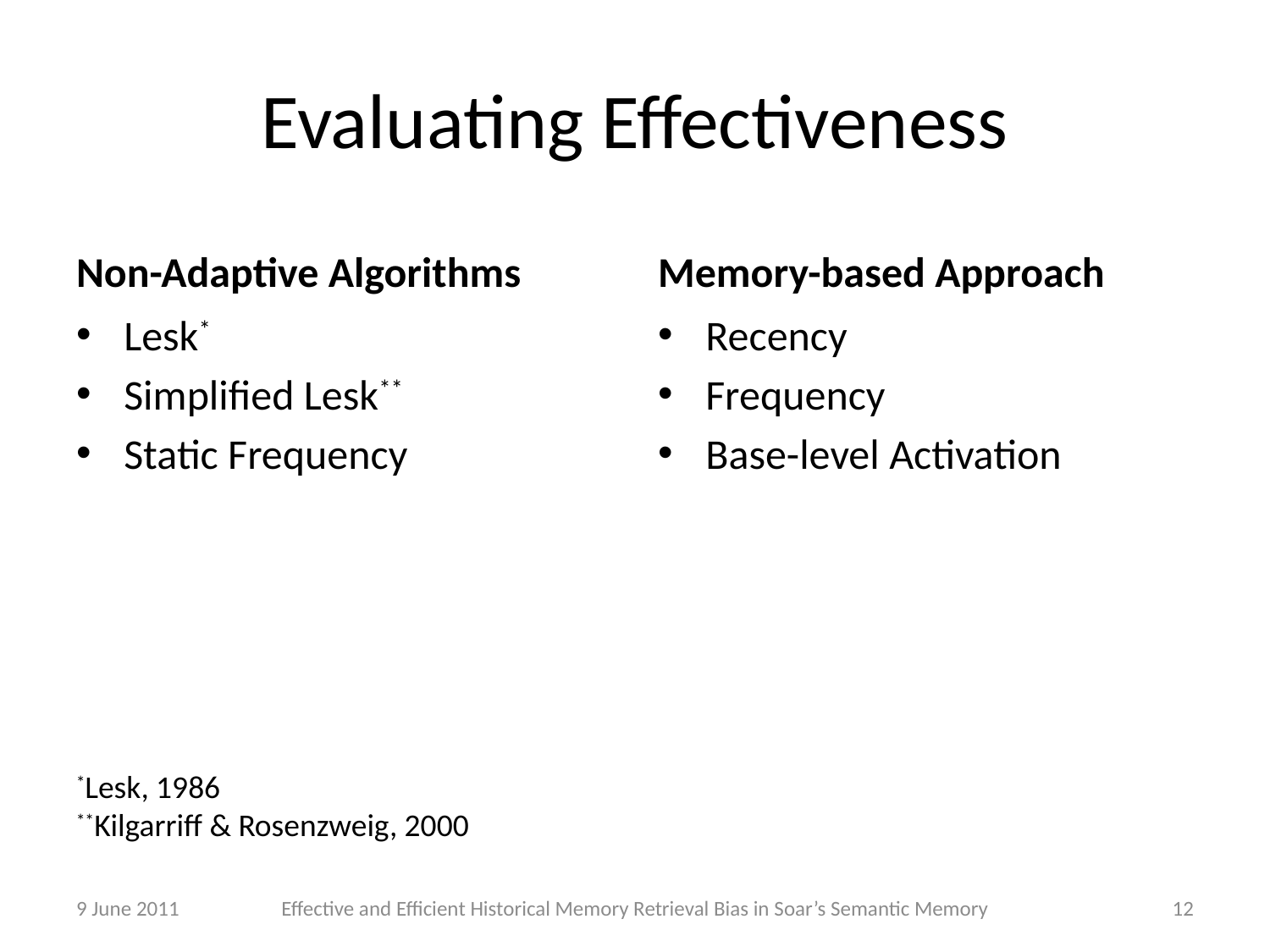

# Evaluating Effectiveness
Non-Adaptive Algorithms
Memory-based Approach
Lesk*
Simplified Lesk**
Static Frequency
Recency
Frequency
Base-level Activation
*Lesk, 1986
**Kilgarriff & Rosenzweig, 2000
9 June 2011
Effective and Efficient Historical Memory Retrieval Bias in Soar’s Semantic Memory
12